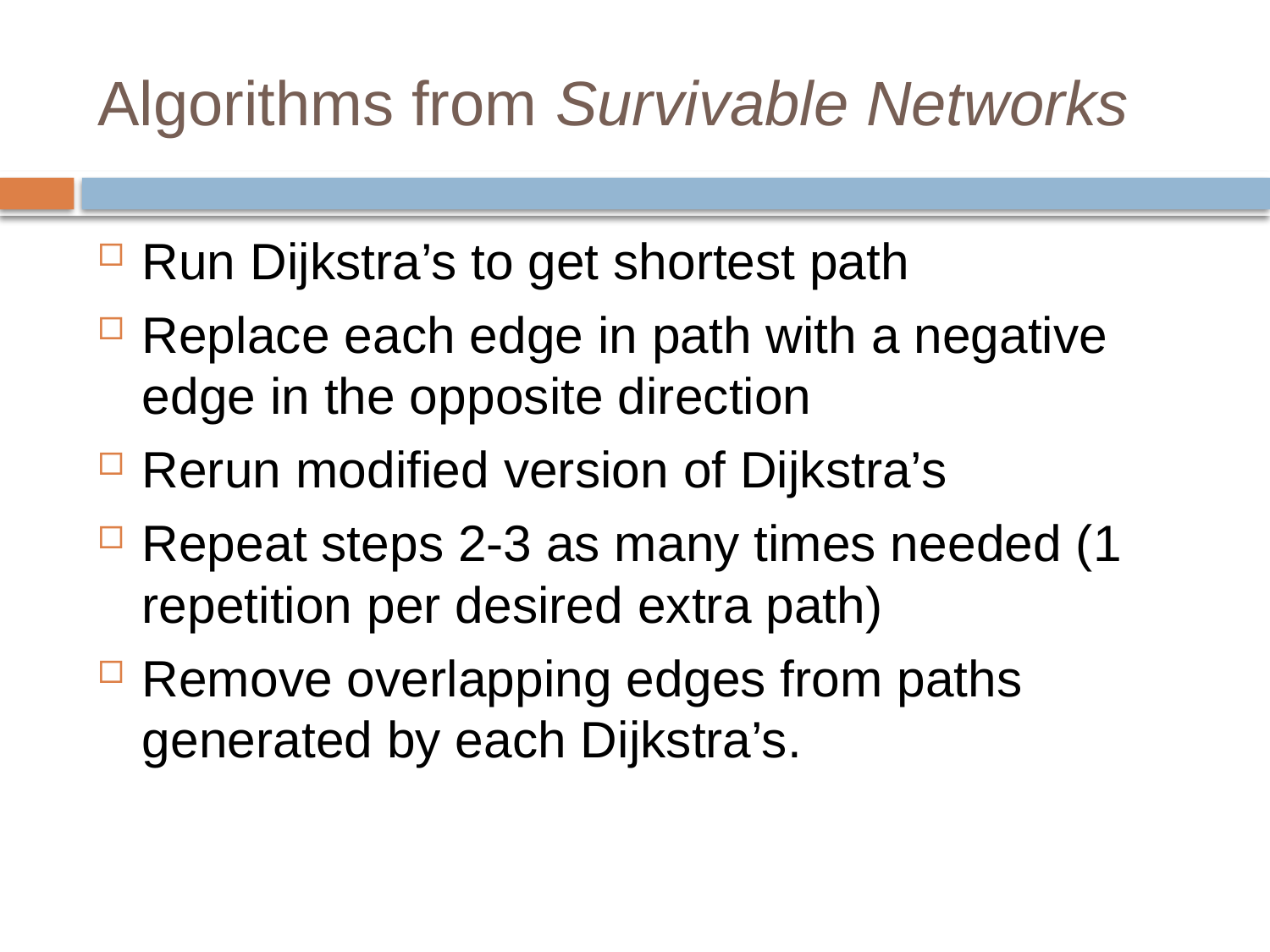

# Algorithms from Survivable Networks
Run Dijkstra’s to get shortest path
Replace each edge in path with a negative edge in the opposite direction
Rerun modified version of Dijkstra’s
Repeat steps 2-3 as many times needed (1 repetition per desired extra path)
Remove overlapping edges from paths generated by each Dijkstra’s.